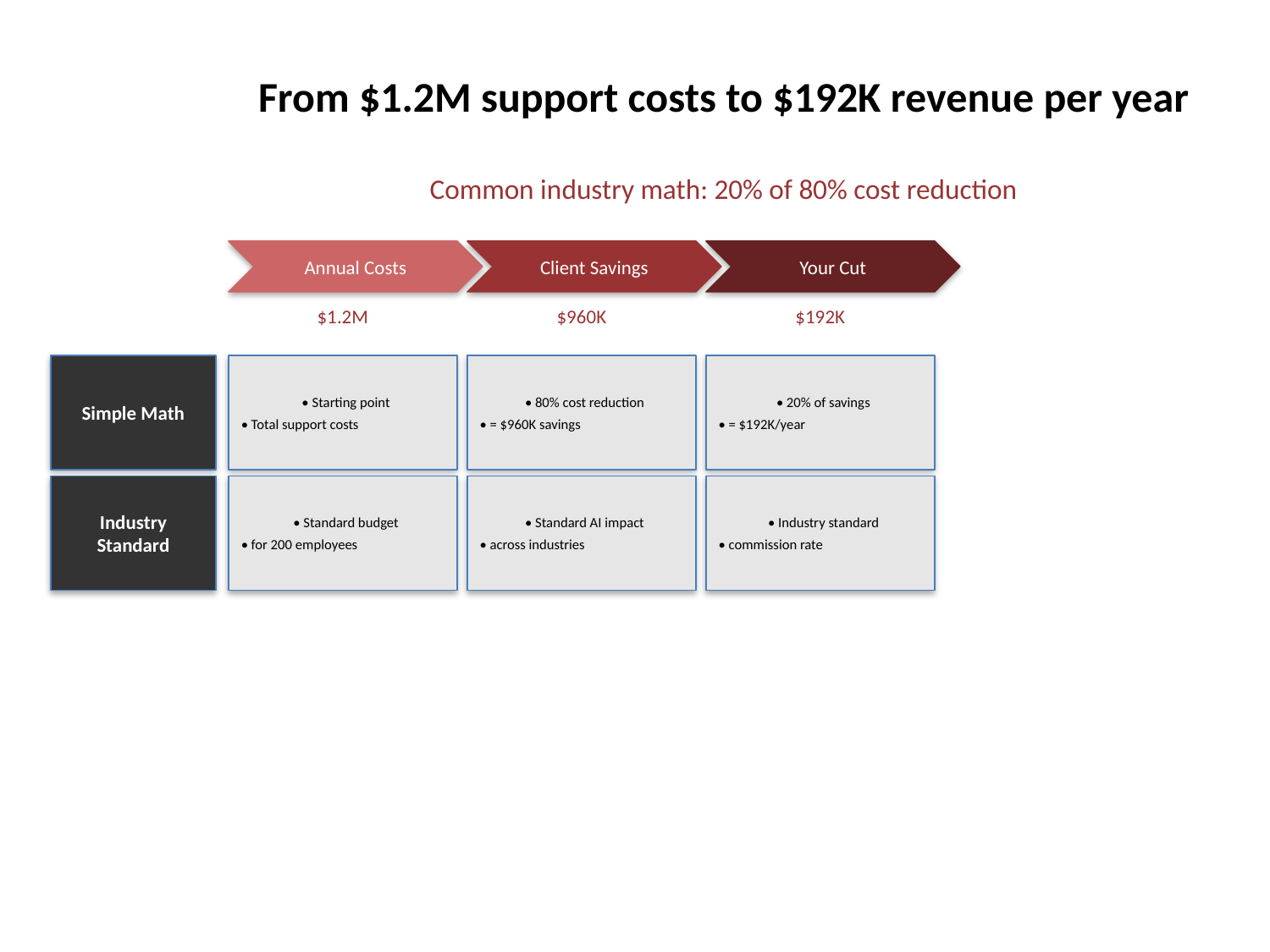

From $1.2M support costs to $192K revenue per year
Common industry math: 20% of 80% cost reduction
Annual Costs
Client Savings
Your Cut
$1.2M
$960K
$192K
Simple Math
• Starting point
• Total support costs
• 80% cost reduction
• = $960K savings
• 20% of savings
• = $192K/year
Industry Standard
• Standard budget
• for 200 employees
• Standard AI impact
• across industries
• Industry standard
• commission rate